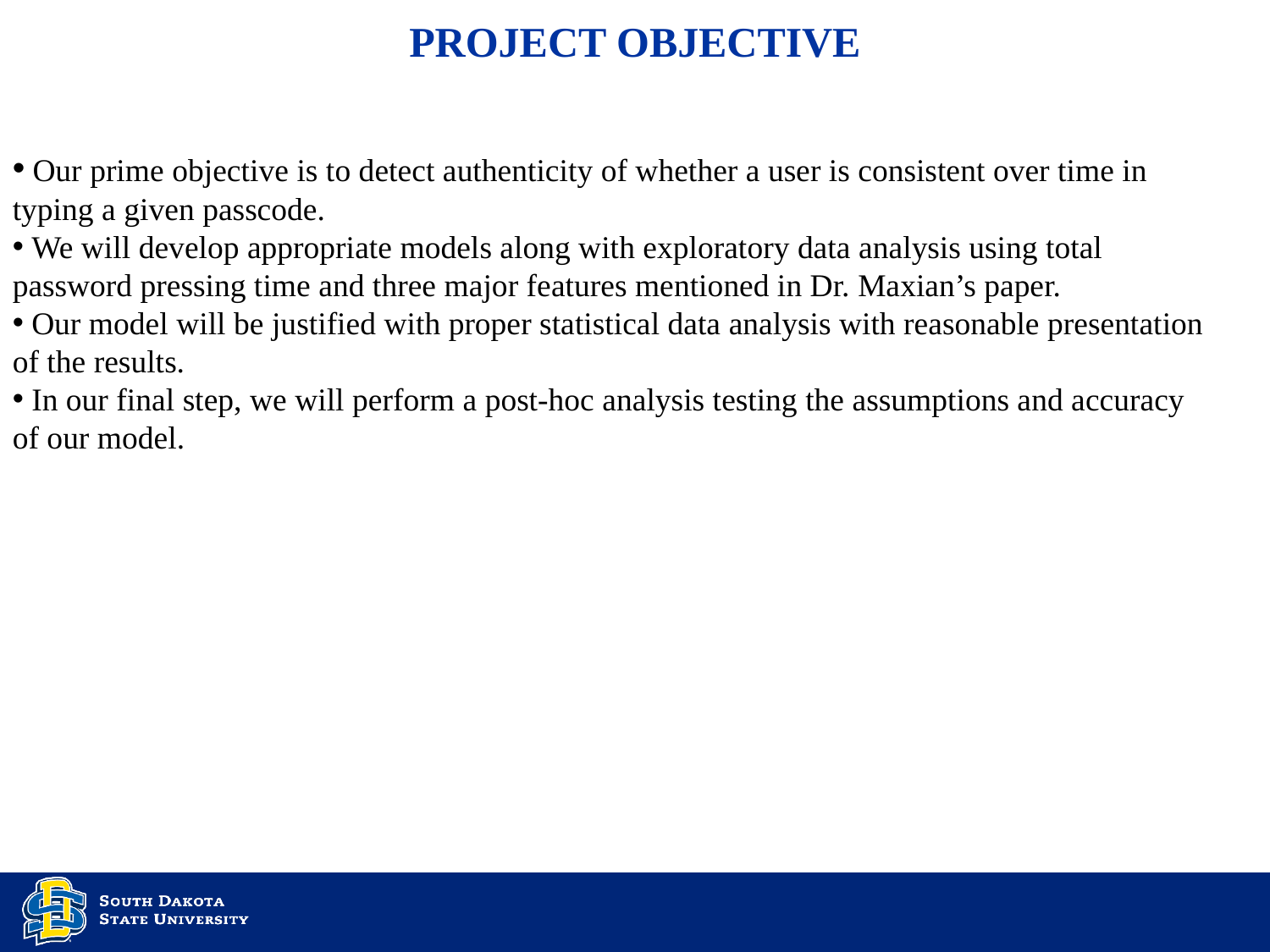

# Project objective
 Our prime objective is to detect authenticity of whether a user is consistent over time in typing a given passcode.
 We will develop appropriate models along with exploratory data analysis using total password pressing time and three major features mentioned in Dr. Maxian’s paper.
 Our model will be justified with proper statistical data analysis with reasonable presentation of the results.
 In our final step, we will perform a post-hoc analysis testing the assumptions and accuracy of our model.